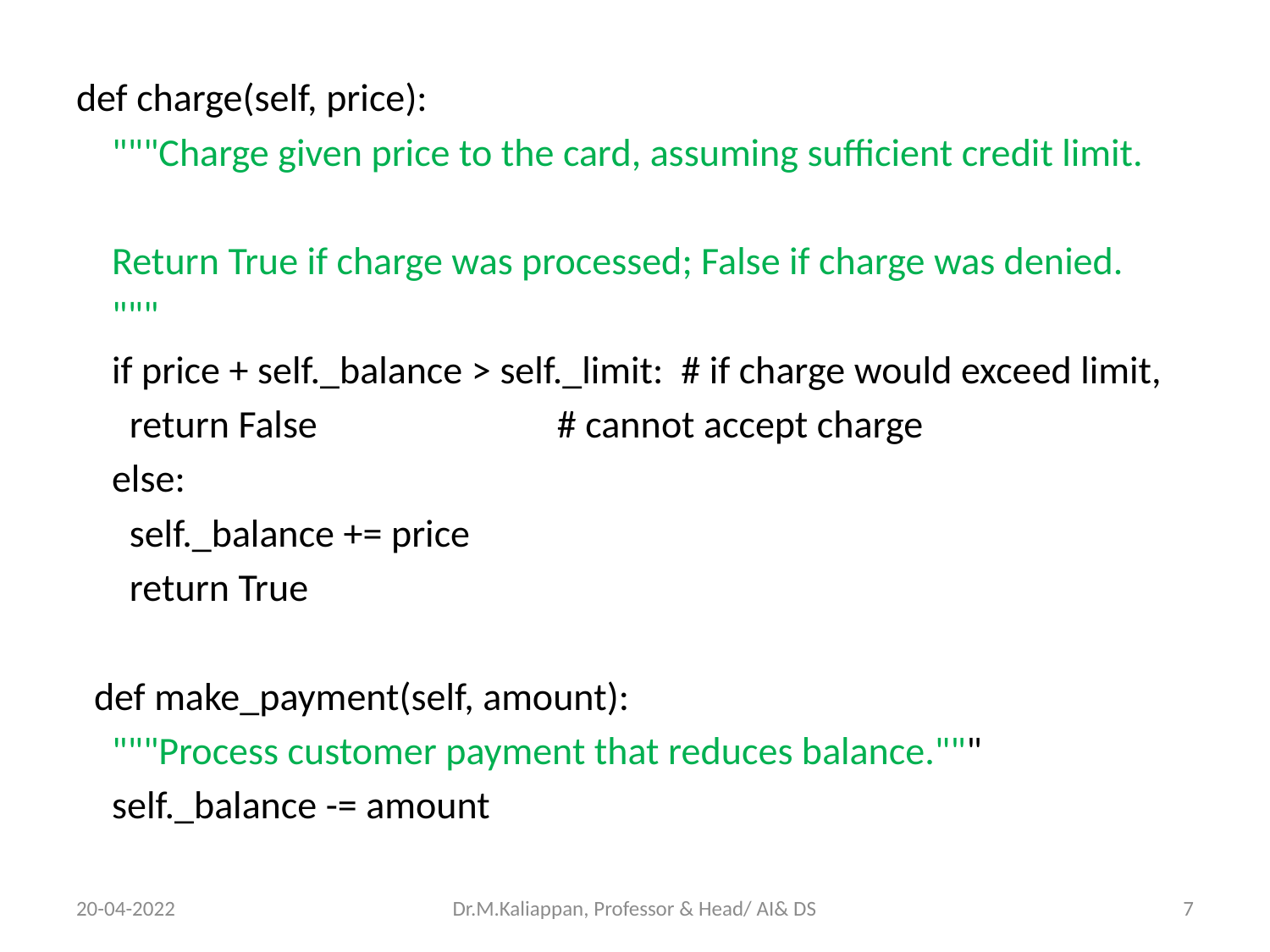

def charge(self, price):
    """Charge given price to the card, assuming sufficient credit limit.

    Return True if charge was processed; False if charge was denied.
    """
    if price + self._balance > self._limit:  # if charge would exceed limit,
      return False                           # cannot accept charge
    else:
      self._balance += price
      return True

  def make_payment(self, amount):
    """Process customer payment that reduces balance."""
    self._balance -= amount

20-04-2022
Dr.M.Kaliappan, Professor & Head/ AI& DS
7